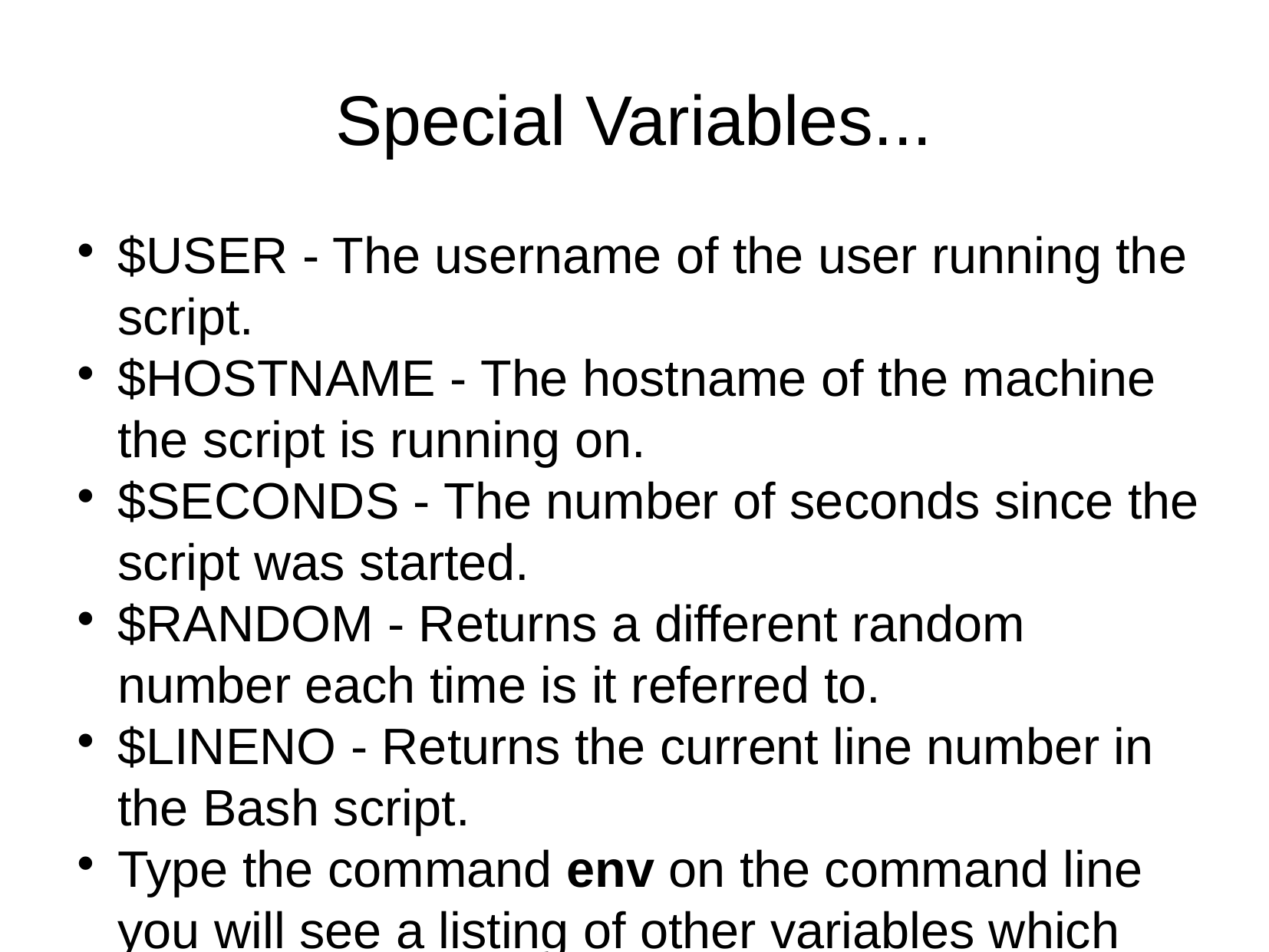

Special Variables...
$USER - The username of the user running the script.
$HOSTNAME - The hostname of the machine the script is running on.
$SECONDS - The number of seconds since the script was started.
$RANDOM - Returns a different random number each time is it referred to.
$LINENO - Returns the current line number in the Bash script.
Type the command env on the command line you will see a listing of other variables which you may also refer to.